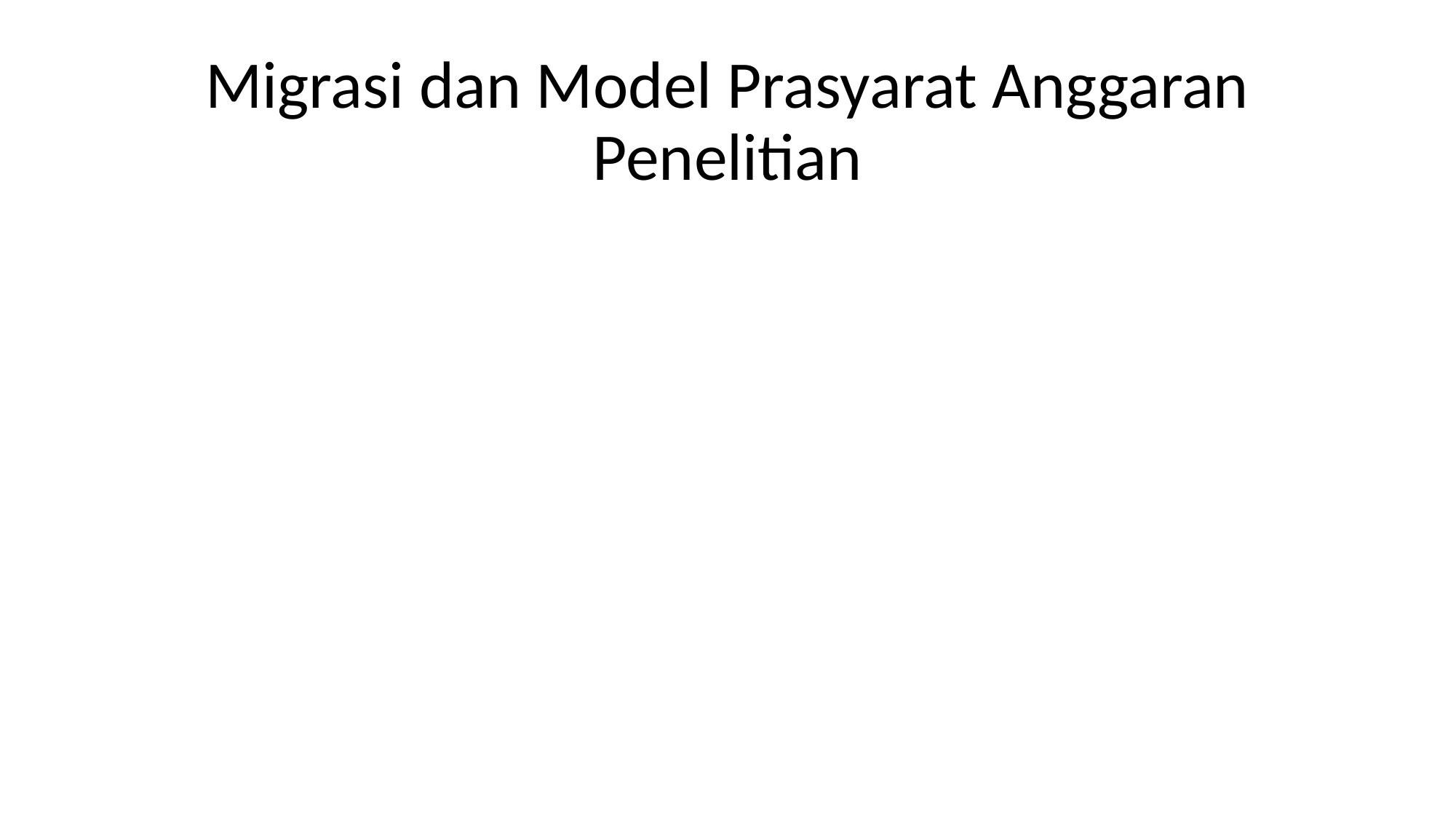

# Migrasi dan Model Prasyarat Anggaran Penelitian